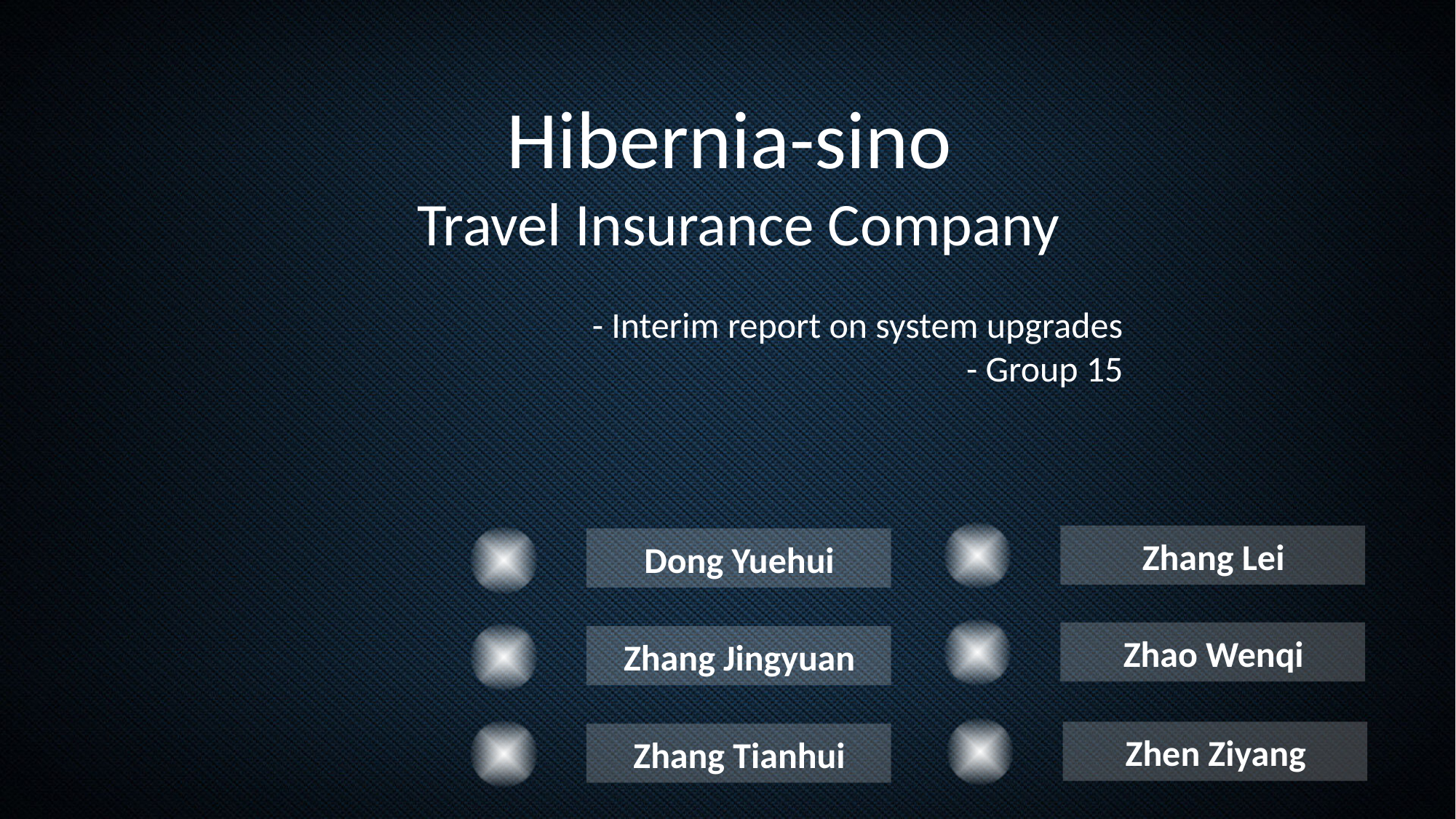

Hibernia-sino
Travel Insurance Company
- Interim report on system upgrades
- Group 15

Zhang Lei

Dong Yuehui

Zhao Wenqi

Zhang Jingyuan

Zhen Ziyang

Zhang Tianhui